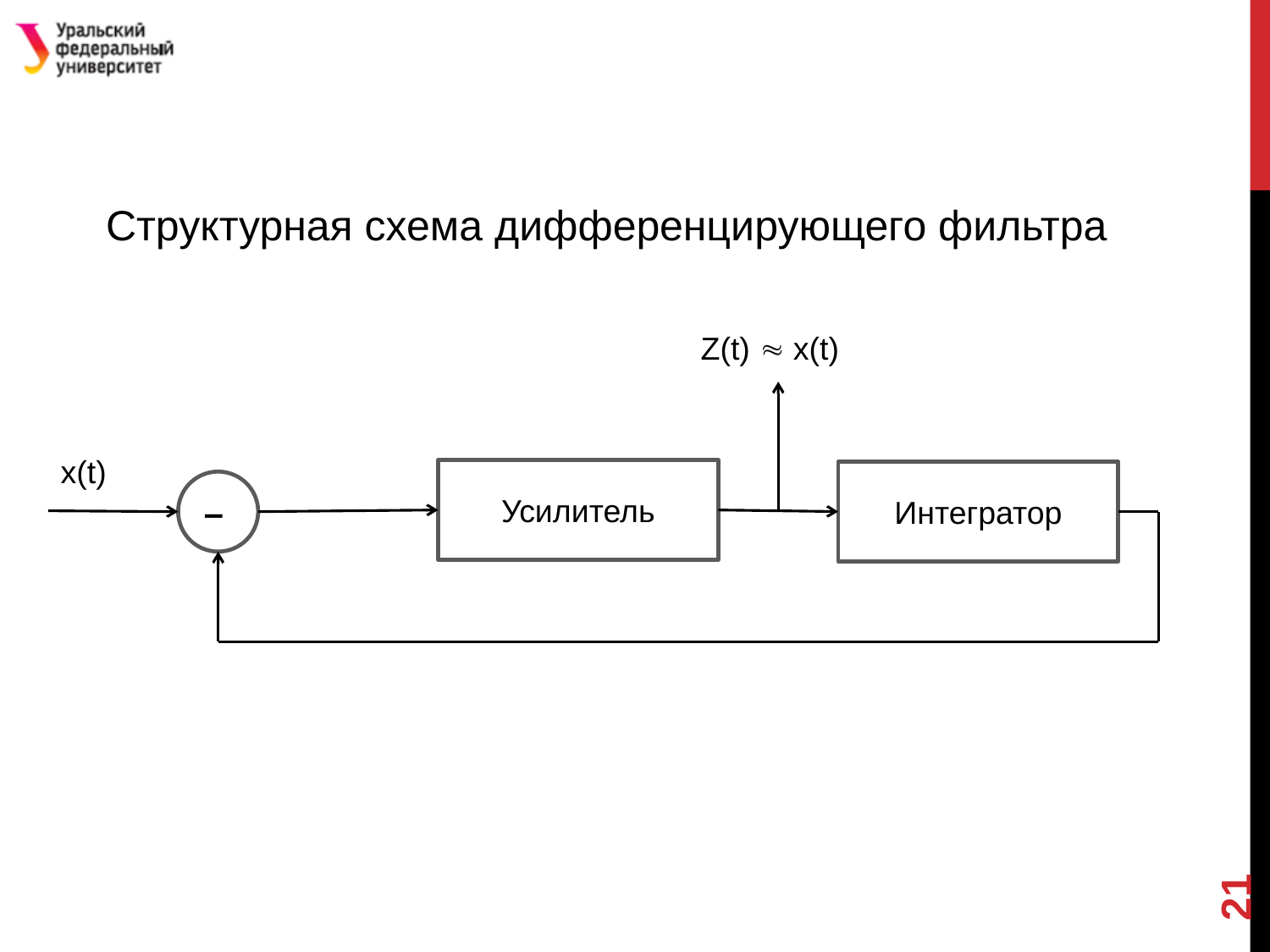

#
Структурная схема дифференцирующего фильтра
Z(t) ≈ x(t)
x(t)
Усилитель
Интегратор
–
21